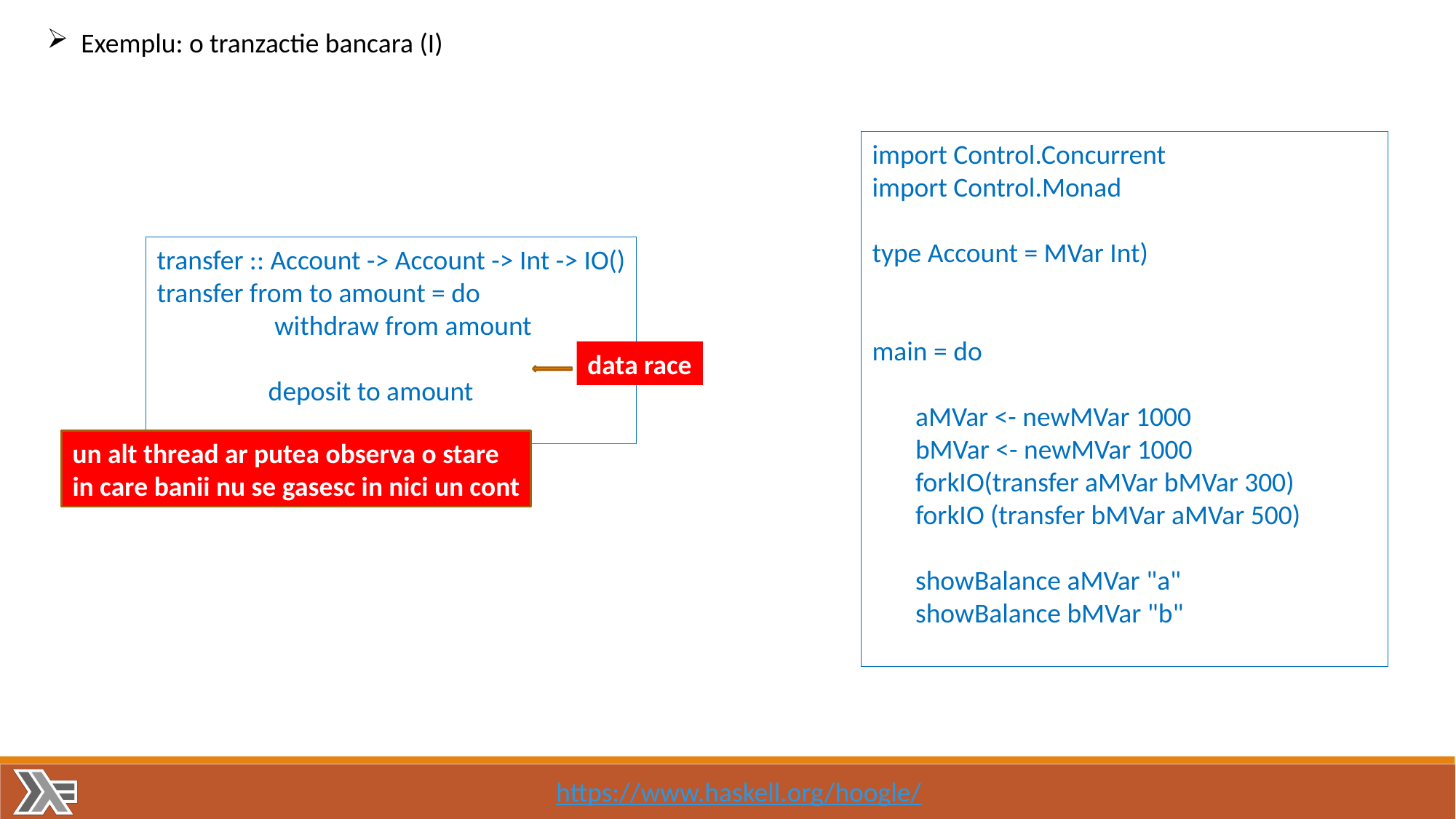

Exemplu: o tranzactie bancara (I)
import Control.Concurrent
import Control.Monad

type Account = MVar Int)

main = do

       aMVar <- newMVar 1000
       bMVar <- newMVar 1000
       forkIO(transfer aMVar bMVar 300)
       forkIO (transfer bMVar aMVar 500)

       showBalance aMVar "a"
       showBalance bMVar "b"

transfer :: Account -> Account -> Int -> IO()
transfer from to amount = do
                   withdraw from amount

                  deposit to amount

data race

un alt thread ar putea observa o stare
in care banii nu se gasesc in nici un cont